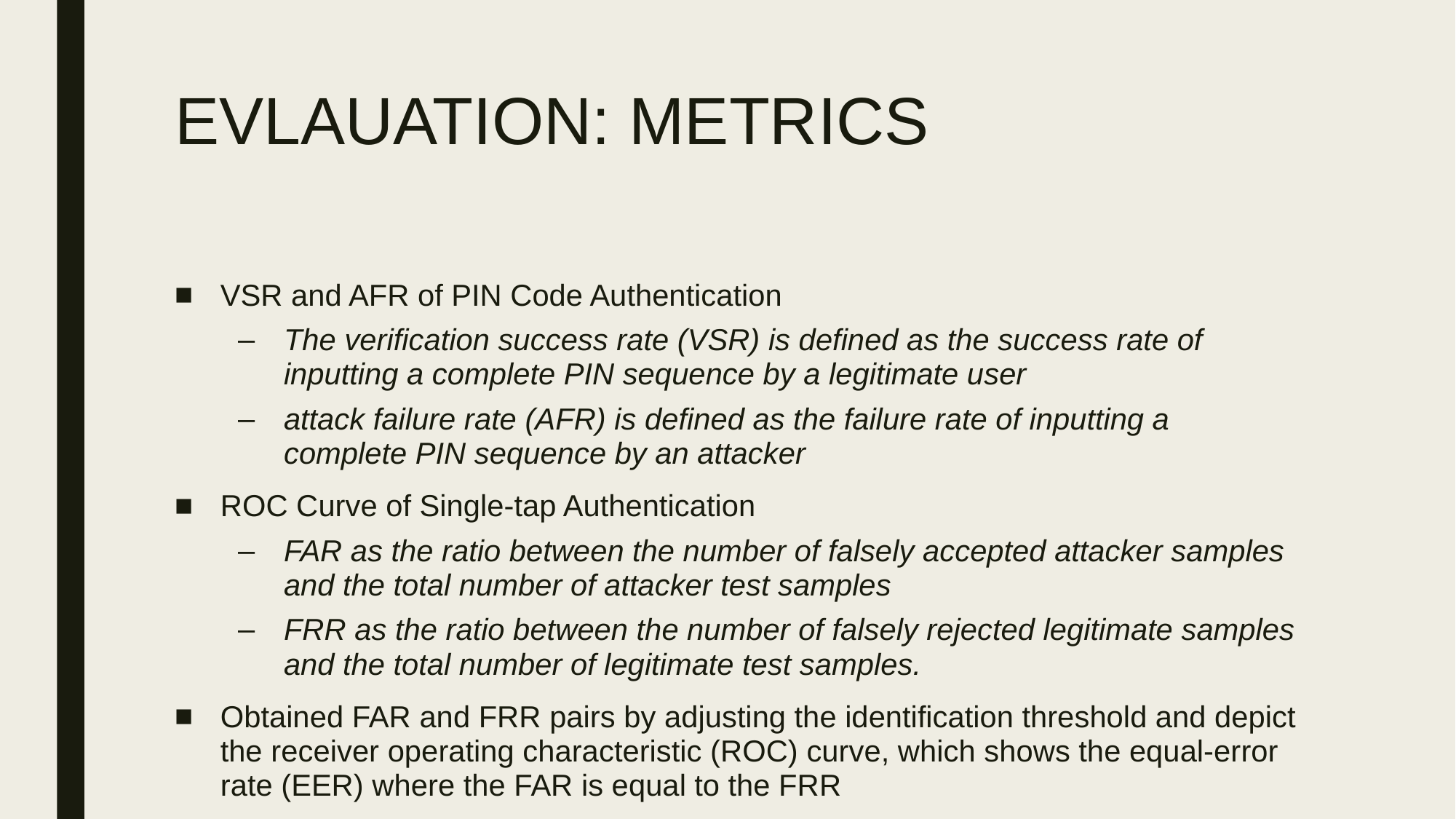

# EVLAUATION: METRICS
VSR and AFR of PIN Code Authentication
The verification success rate (VSR) is defined as the success rate of inputting a complete PIN sequence by a legitimate user
attack failure rate (AFR) is defined as the failure rate of inputting a complete PIN sequence by an attacker
ROC Curve of Single-tap Authentication
FAR as the ratio between the number of falsely accepted attacker samples and the total number of attacker test samples
FRR as the ratio between the number of falsely rejected legitimate samples and the total number of legitimate test samples.
Obtained FAR and FRR pairs by adjusting the identification threshold and depict the receiver operating characteristic (ROC) curve, which shows the equal-error rate (EER) where the FAR is equal to the FRR